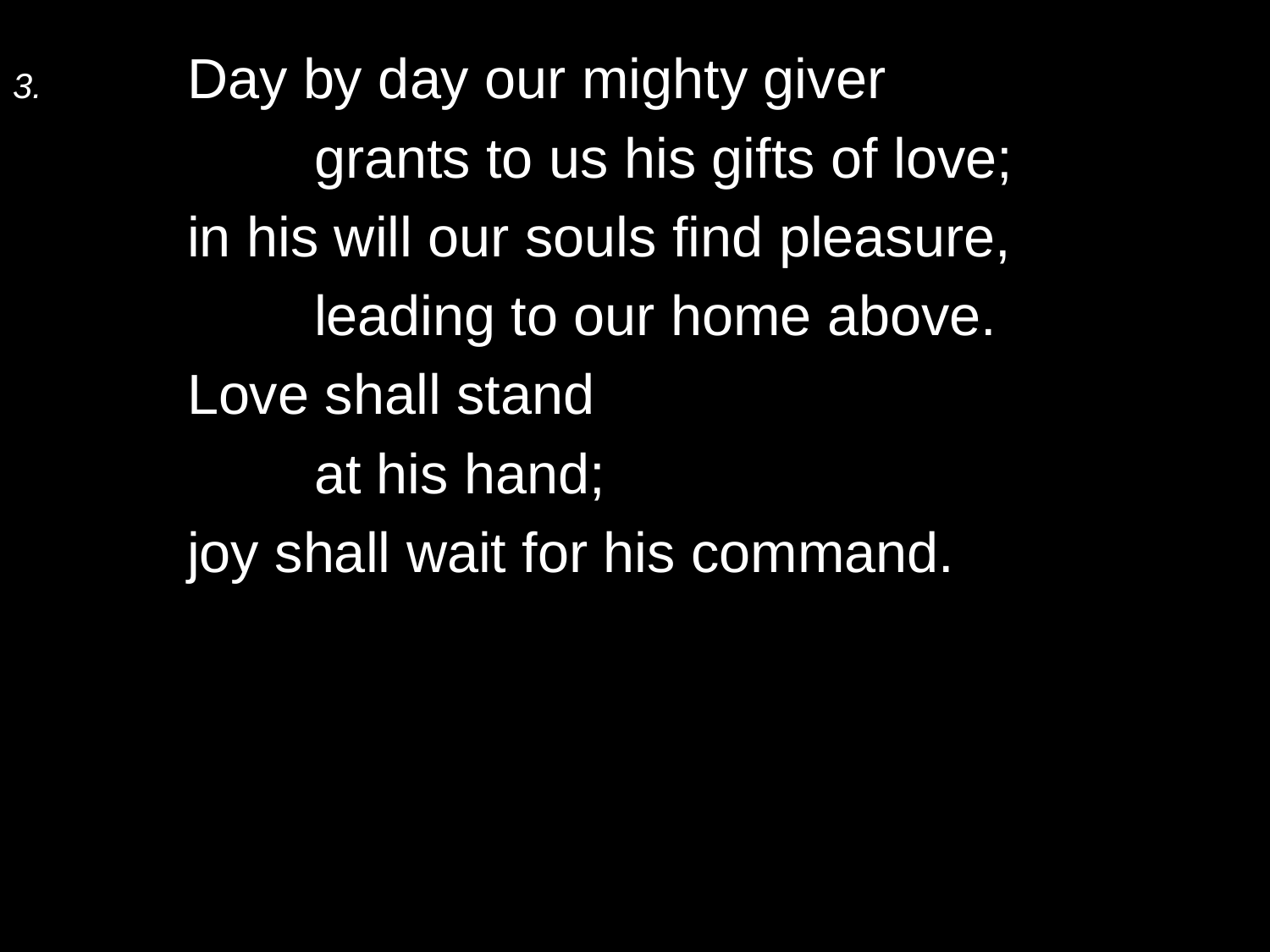

3.	Day by day our mighty giver
		grants to us his gifts of love;
	in his will our souls find pleasure,
		leading to our home above.
	Love shall stand
		at his hand;
	joy shall wait for his command.